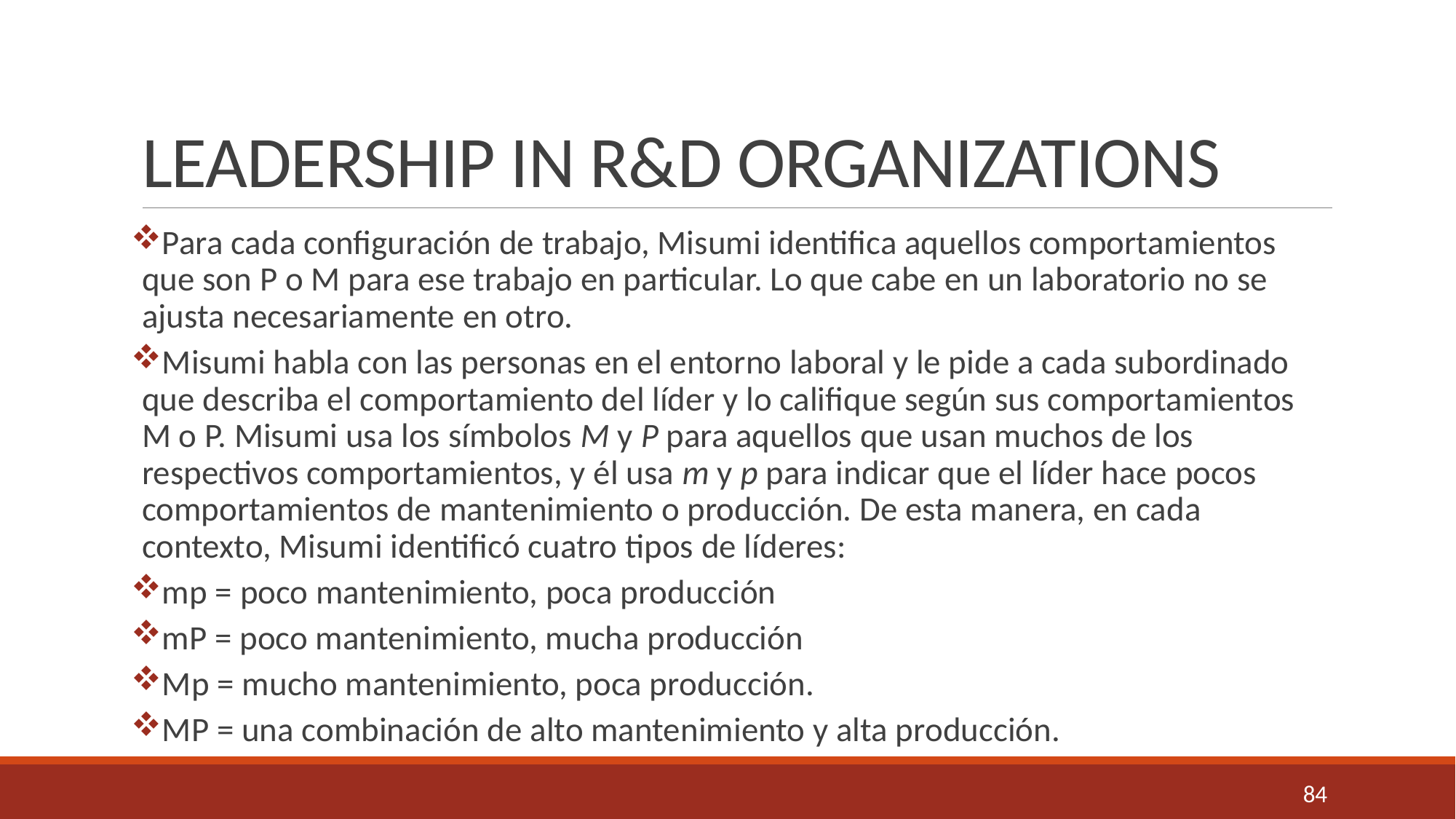

# LEADERSHIP IN R&D ORGANIZATIONS
Para cada configuración de trabajo, Misumi identifica aquellos comportamientos que son P o M para ese trabajo en particular. Lo que cabe en un laboratorio no se ajusta necesariamente en otro.
Misumi habla con las personas en el entorno laboral y le pide a cada subordinado que describa el comportamiento del líder y lo califique según sus comportamientos M o P. Misumi usa los símbolos M y P para aquellos que usan muchos de los respectivos comportamientos, y él usa m y p para indicar que el líder hace pocos comportamientos de mantenimiento o producción. De esta manera, en cada contexto, Misumi identificó cuatro tipos de líderes:
mp = poco mantenimiento, poca producción
mP = poco mantenimiento, mucha producción
Mp = mucho mantenimiento, poca producción.
MP = una combinación de alto mantenimiento y alta producción.
84